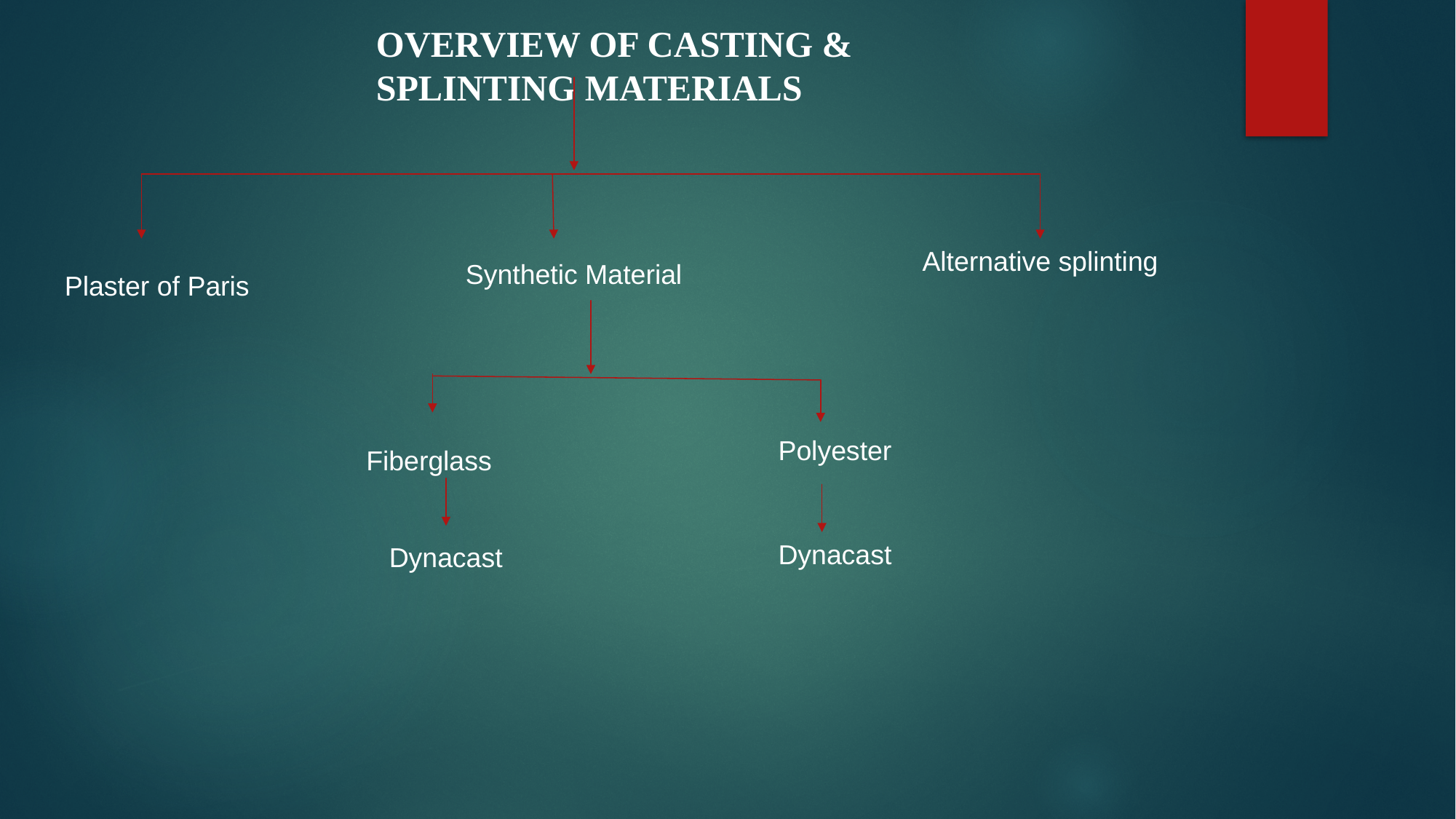

OVERVIEW OF CASTING & SPLINTING MATERIALS
Alternative splinting
Synthetic Material
Plaster of Paris
Polyester
Fiberglass
Dynacast
Dynacast